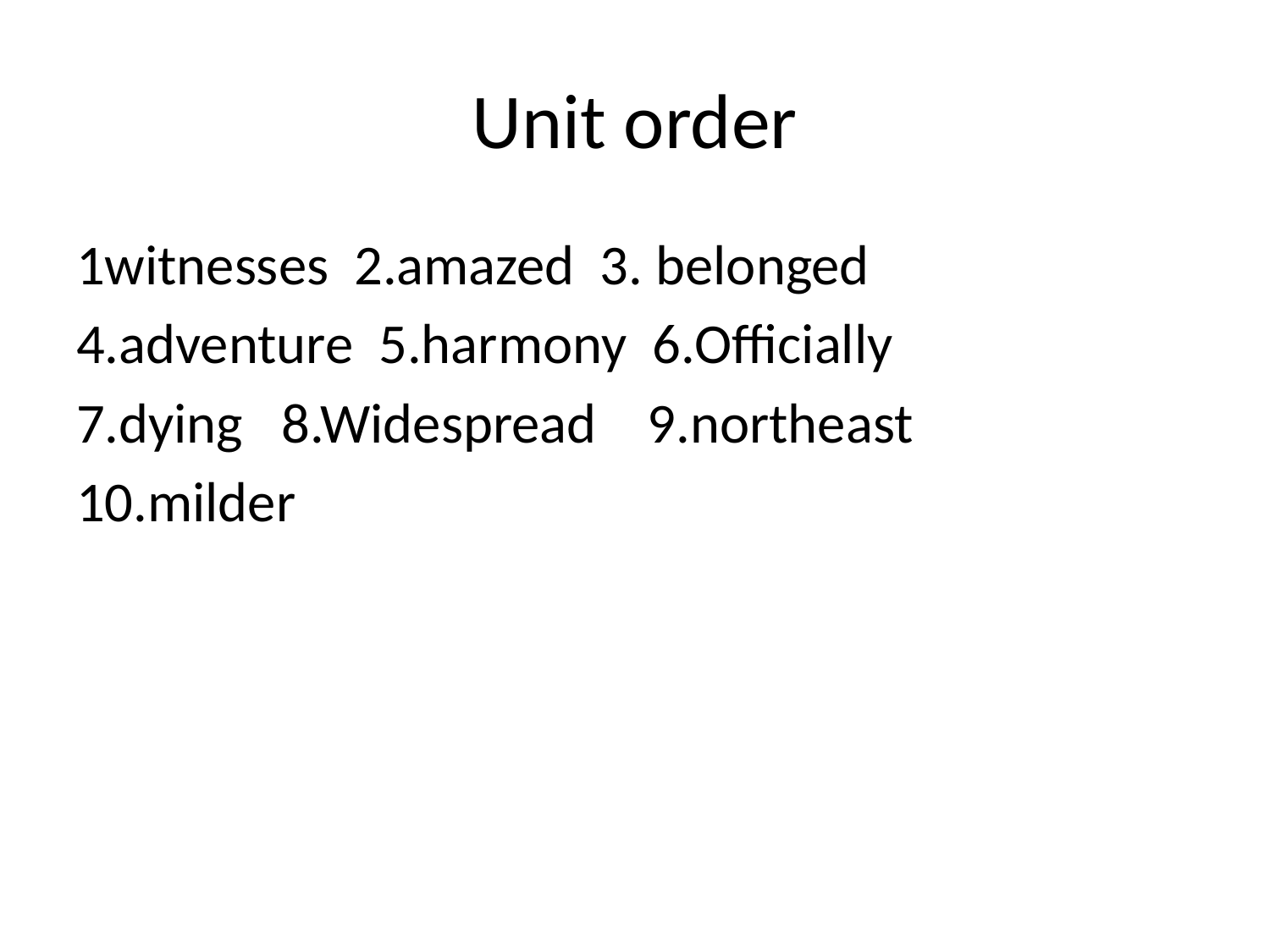

# Unit order
1witnesses  2.amazed  3. belonged
4.adventure  5.harmony  6.Officially
7.dying   8.Widespread    9.northeast
10.milder